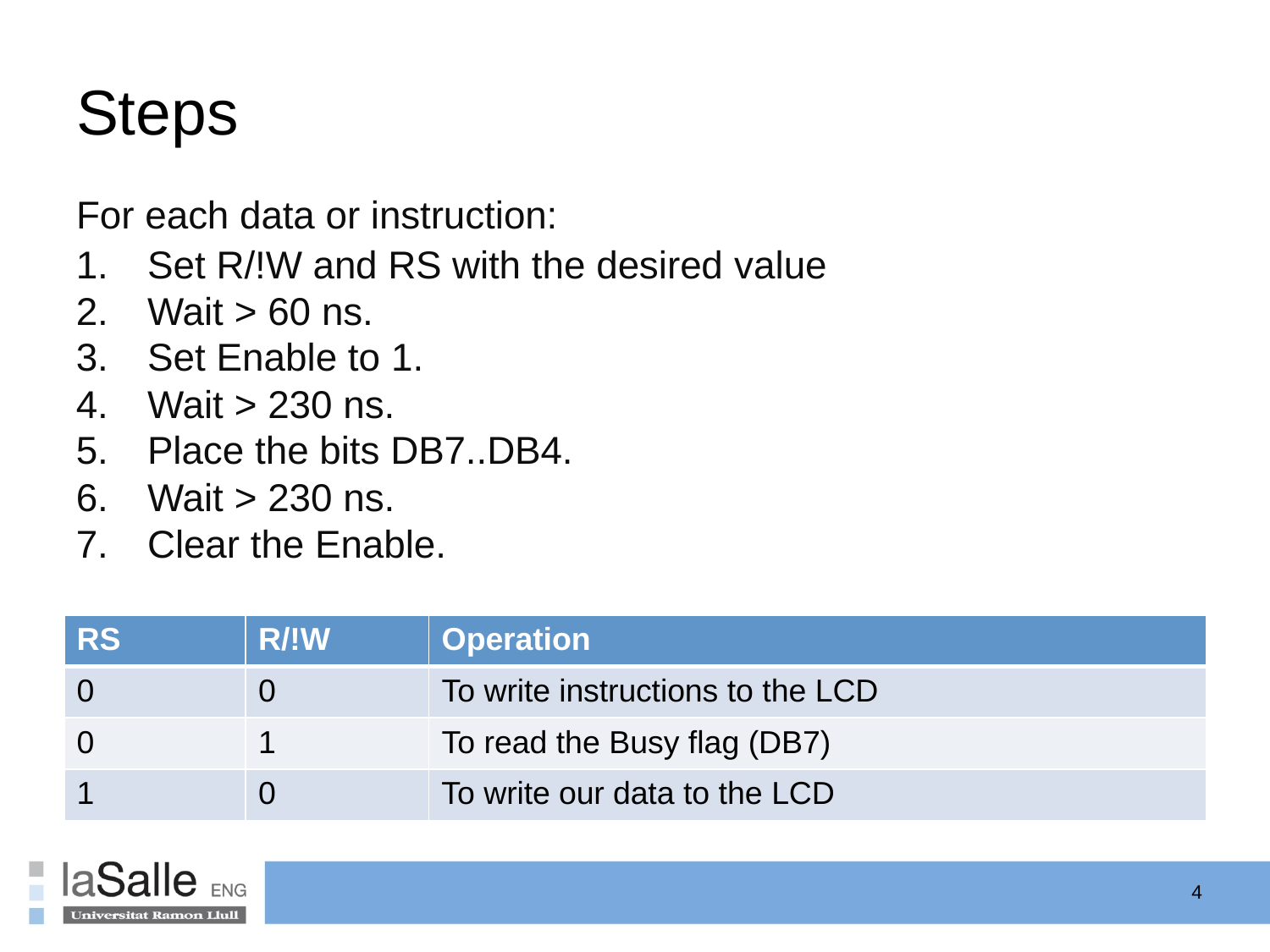

# Steps
For each data or instruction:
Set R/!W and RS with the desired value
Wait > 60 ns.
Set Enable to 1.
Wait > 230 ns.
Place the bits DB7..DB4.
Wait > 230 ns.
Clear the Enable.
| RS | R/!W | Operation |
| --- | --- | --- |
| 0 | 0 | To write instructions to the LCD |
| 0 | 1 | To read the Busy flag (DB7) |
| 1 | 0 | To write our data to the LCD |
4